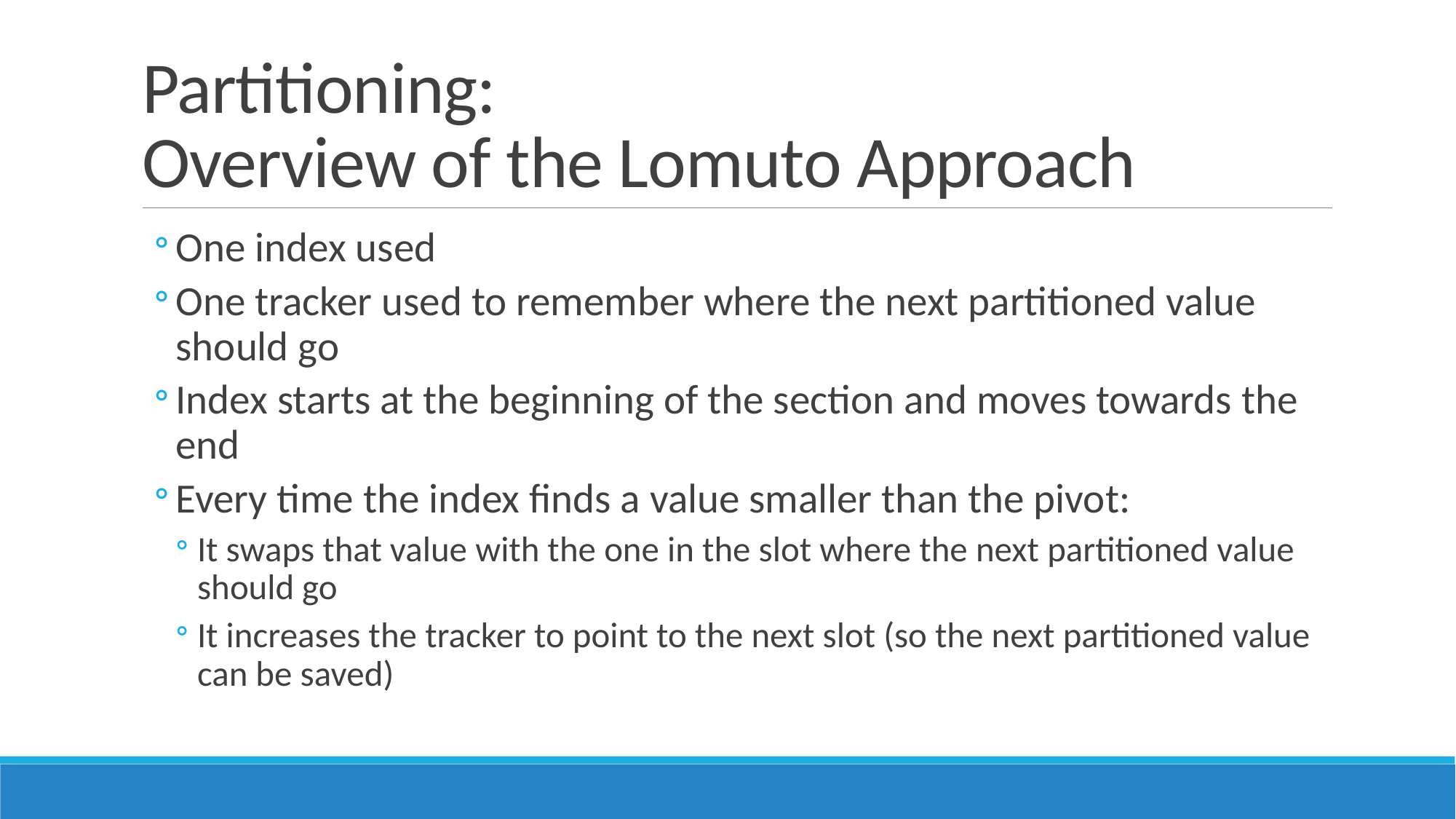

# Partitioning: Overview of the Lomuto Approach
One index used
One tracker used to remember where the next partitioned value should go
Index starts at the beginning of the section and moves towards the end
Every time the index finds a value smaller than the pivot:
It swaps that value with the one in the slot where the next partitioned value should go
It increases the tracker to point to the next slot (so the next partitioned value can be saved)